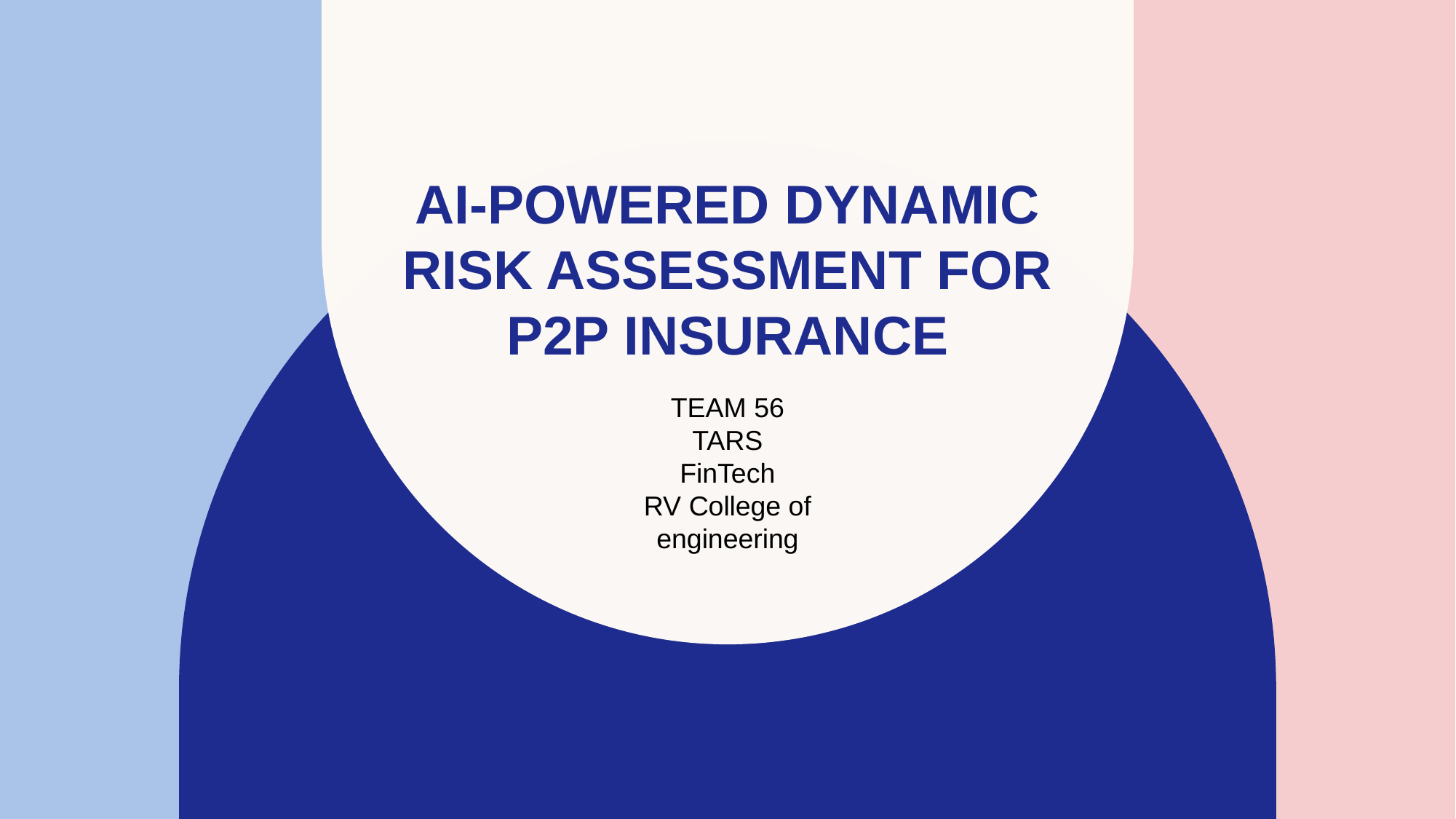

# AI-POWERED DYNAMIC RISK ASSESSMENT FOR P2P INSURANCE
TEAM 56
TARS
FinTech
RV College of engineering